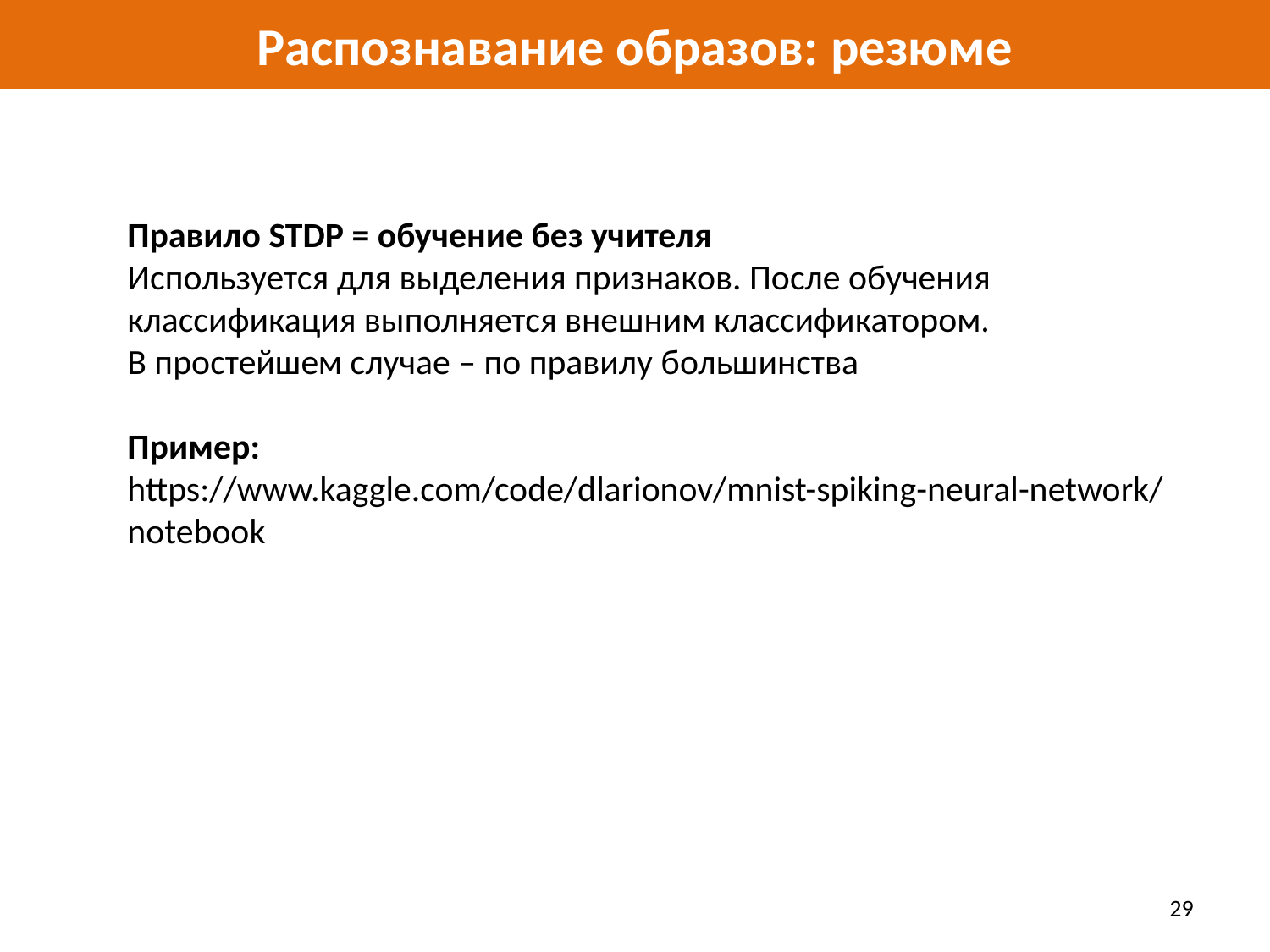

# Распознавание образов: резюме
Правило STDP = обучение без учителя
Используется для выделения признаков. После обучения классификация выполняется внешним классификатором.
В простейшем случае – по правилу большинства

Пример:
https://www.kaggle.com/code/dlarionov/mnist-spiking-neural-network/notebook

29